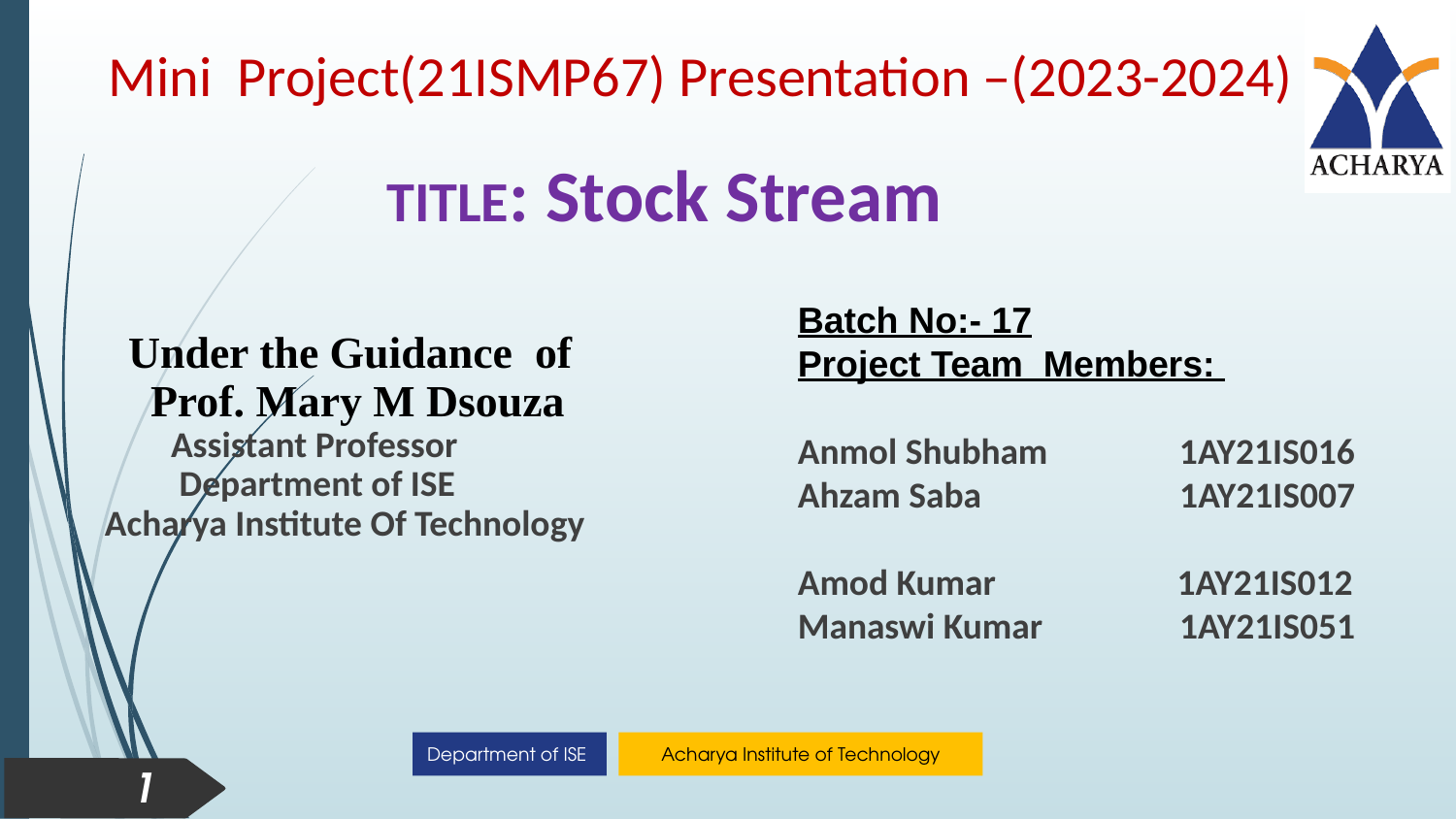

Mini  Project(21ISMP67) Presentation –(2023-2024)
TITLE: Stock Stream
Batch No:- 17
Project Team  Members:

Anmol Shubham	           1AY21IS016
Ahzam Saba	           1AY21IS007
Amod Kumar                      1AY21IS012
Manaswi Kumar	           1AY21IS051

        Under the Guidance  of
          Prof. Mary M Dsouza
                Assistant Professor
                 Department of ISE
        Acharya Institute Of Technology

1